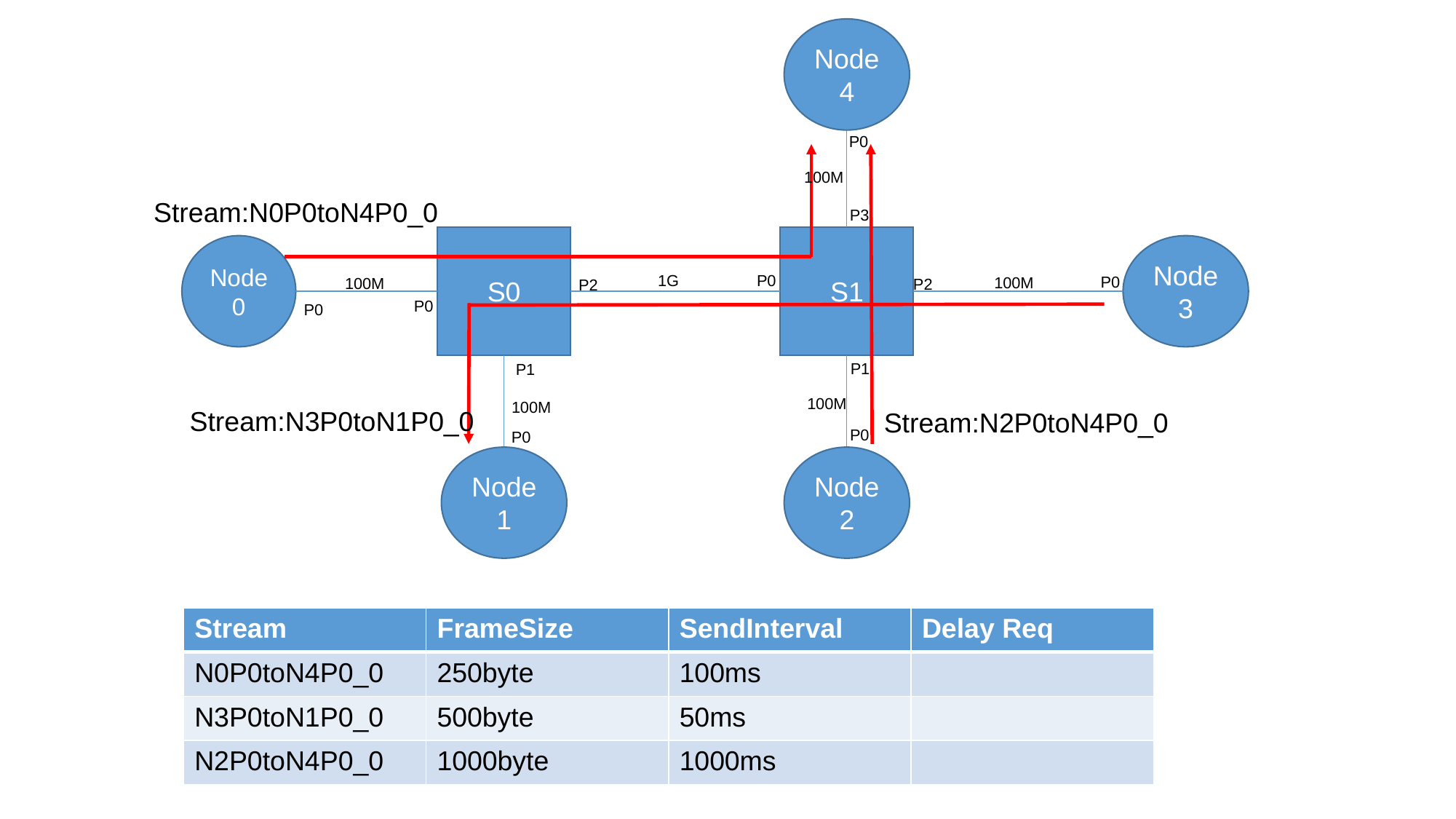

Node4
P0
100M
Stream:N0P0toN4P0_0
P3
S1
S0
Node0
Node3
1G
P0
P0
100M
100M
P2
P2
P0
P0
P1
P1
100M
100M
Stream:N3P0toN1P0_0
Stream:N2P0toN4P0_0
P0
P0
Node1
Node2
| Stream | FrameSize | SendInterval | Delay Req |
| --- | --- | --- | --- |
| N0P0toN4P0\_0 | 250byte | 100ms |  |
| N3P0toN1P0\_0 | 500byte | 50ms |  |
| N2P0toN4P0\_0 | 1000byte | 1000ms |  |